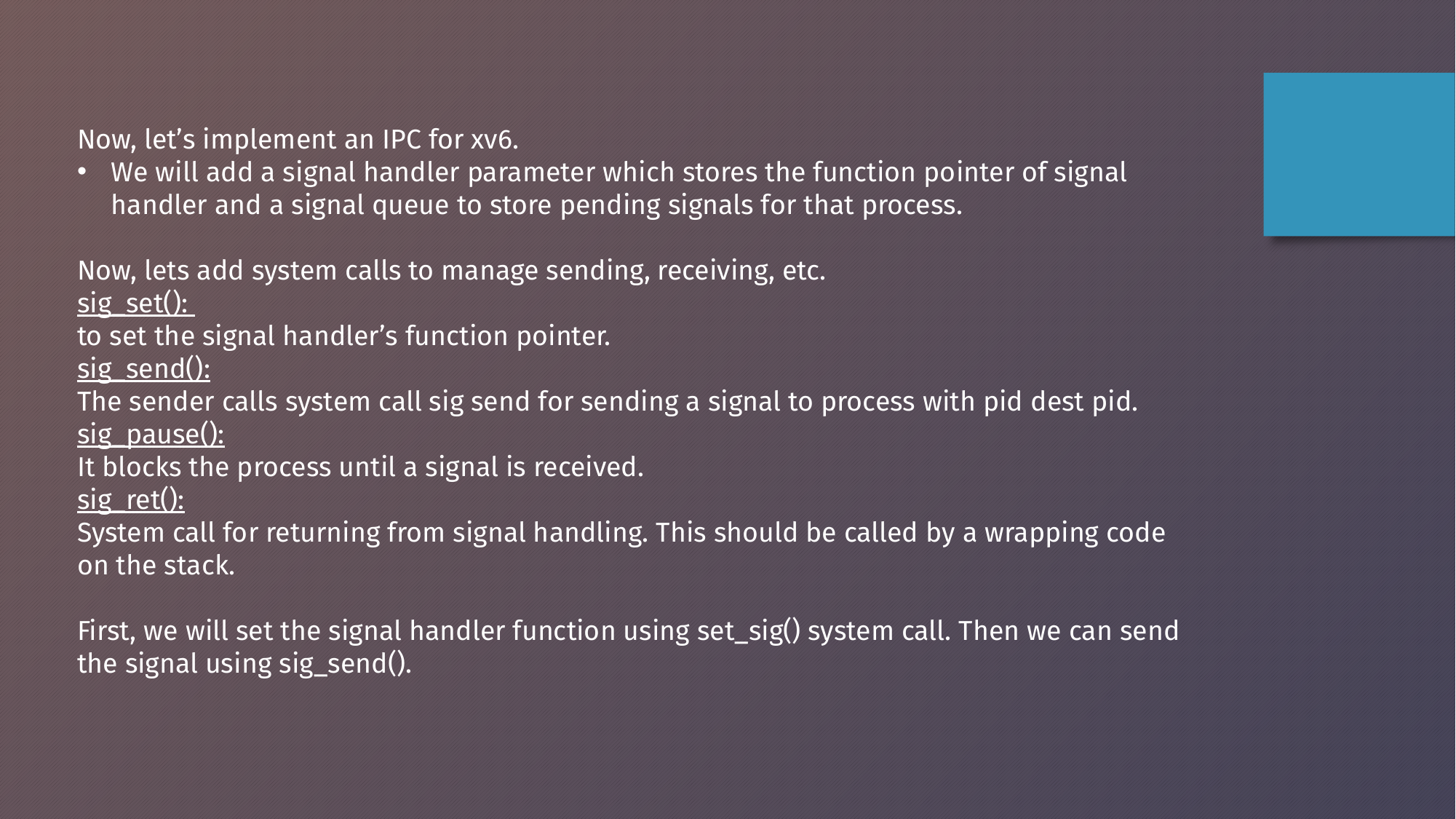

Now, let’s implement an IPC for xv6.
We will add a signal handler parameter which stores the function pointer of signal handler and a signal queue to store pending signals for that process.

Now, lets add system calls to manage sending, receiving, etc.
sig_set():
to set the signal handler’s function pointer.
sig_send():
The sender calls system call sig send for sending a signal to process with pid dest pid.
sig_pause():
It blocks the process until a signal is received.
sig_ret():
System call for returning from signal handling. This should be called by a wrapping code on the stack.

First, we will set the signal handler function using set_sig() system call. Then we can send the signal using sig_send().